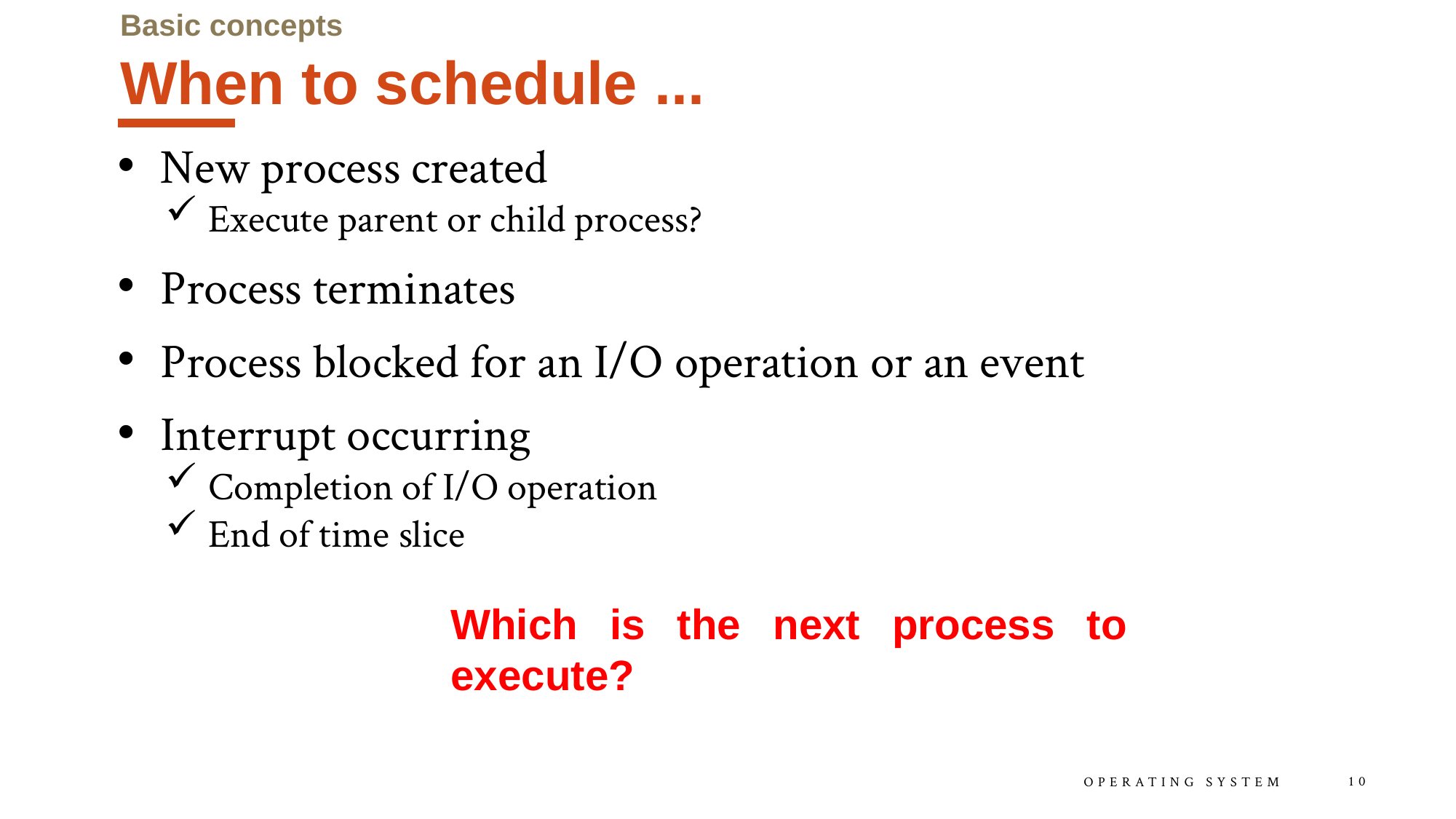

Basic concepts
# When to schedule ...
New process created
Execute parent or child process?
Process terminates
Process blocked for an I/O operation or an event
Interrupt occurring
Completion of I/O operation
End of time slice

Which is the next process to execute?
Operating System
10